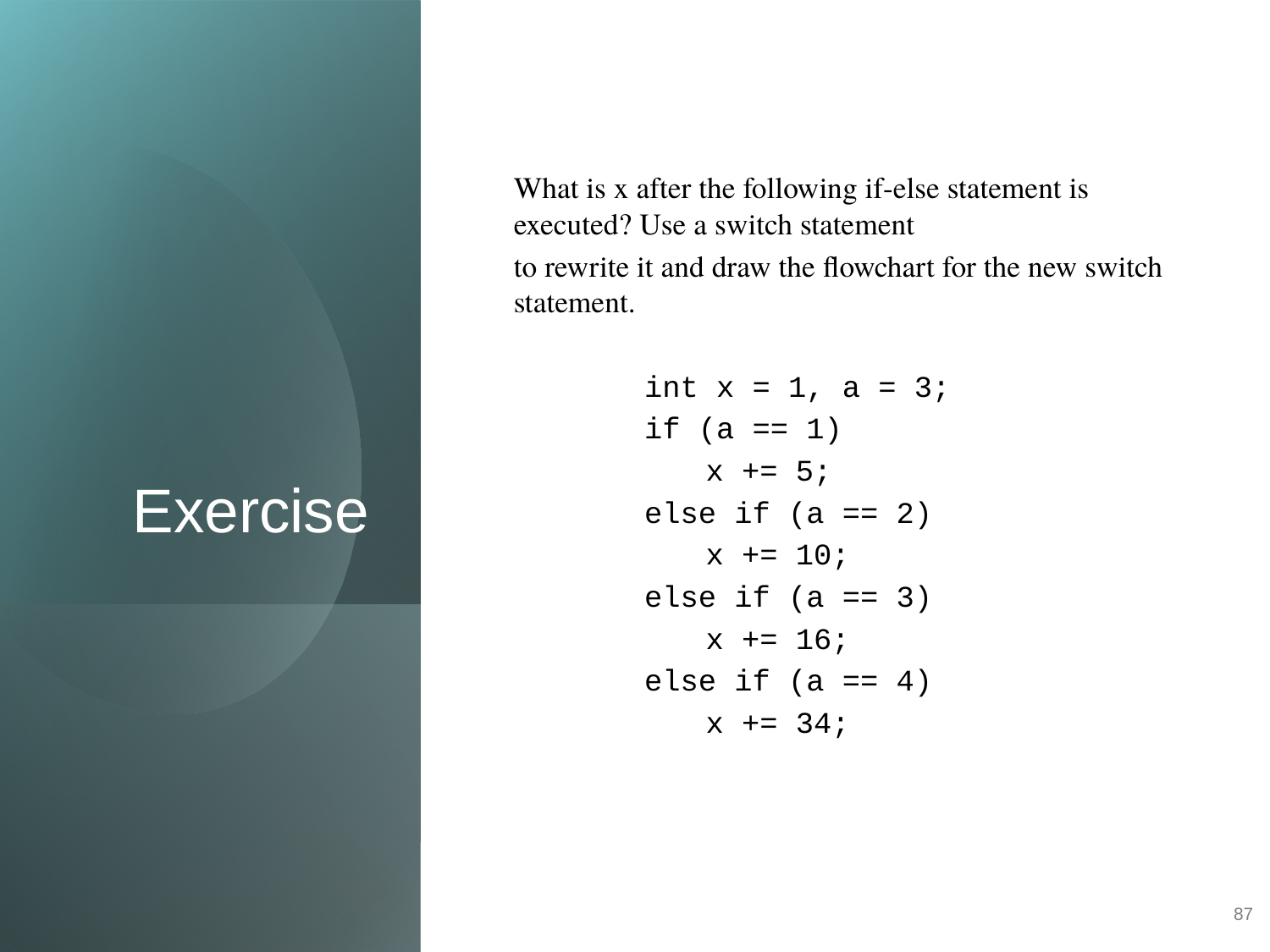

# Exercise
What is x after the following if-else statement is executed? Use a switch statement
to rewrite it and draw the flowchart for the new switch statement.

int x = 1, a = 3;
if (a == 1)
x += 5;
else if (a == 2)
x += 10;
else if (a == 3)
x += 16;
else if (a == 4)
x += 34;

87